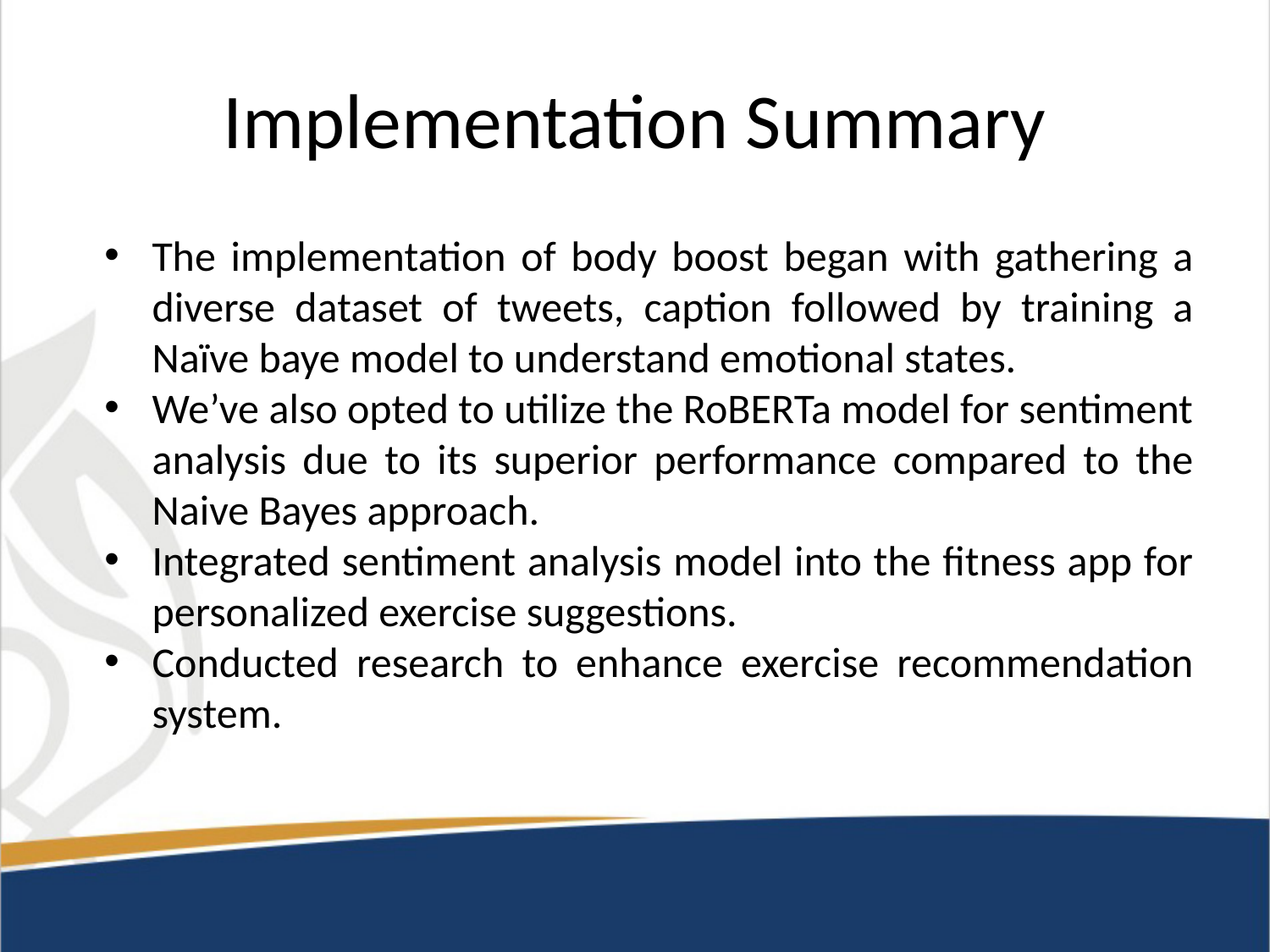

# Implementation Summary
The implementation of body boost began with gathering a diverse dataset of tweets, caption followed by training a Naïve baye model to understand emotional states.
We’ve also opted to utilize the RoBERTa model for sentiment analysis due to its superior performance compared to the Naive Bayes approach.
Integrated sentiment analysis model into the fitness app for personalized exercise suggestions.
Conducted research to enhance exercise recommendation system.